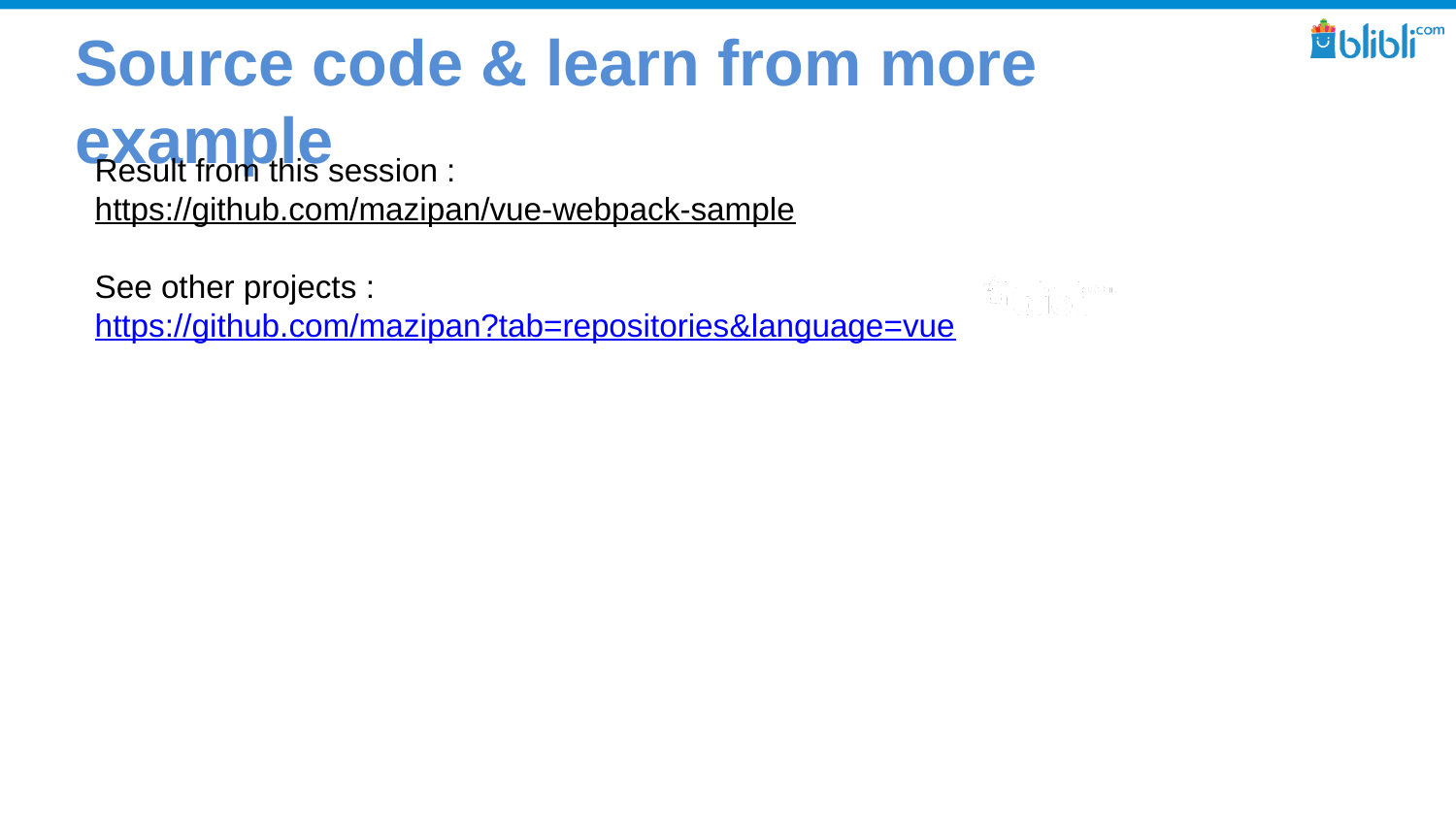

# Source code & learn from more example
Result from this session :
https://github.com/mazipan/vue-webpack-sample

See other projects :
https://github.com/mazipan?tab=repositories&language=vue